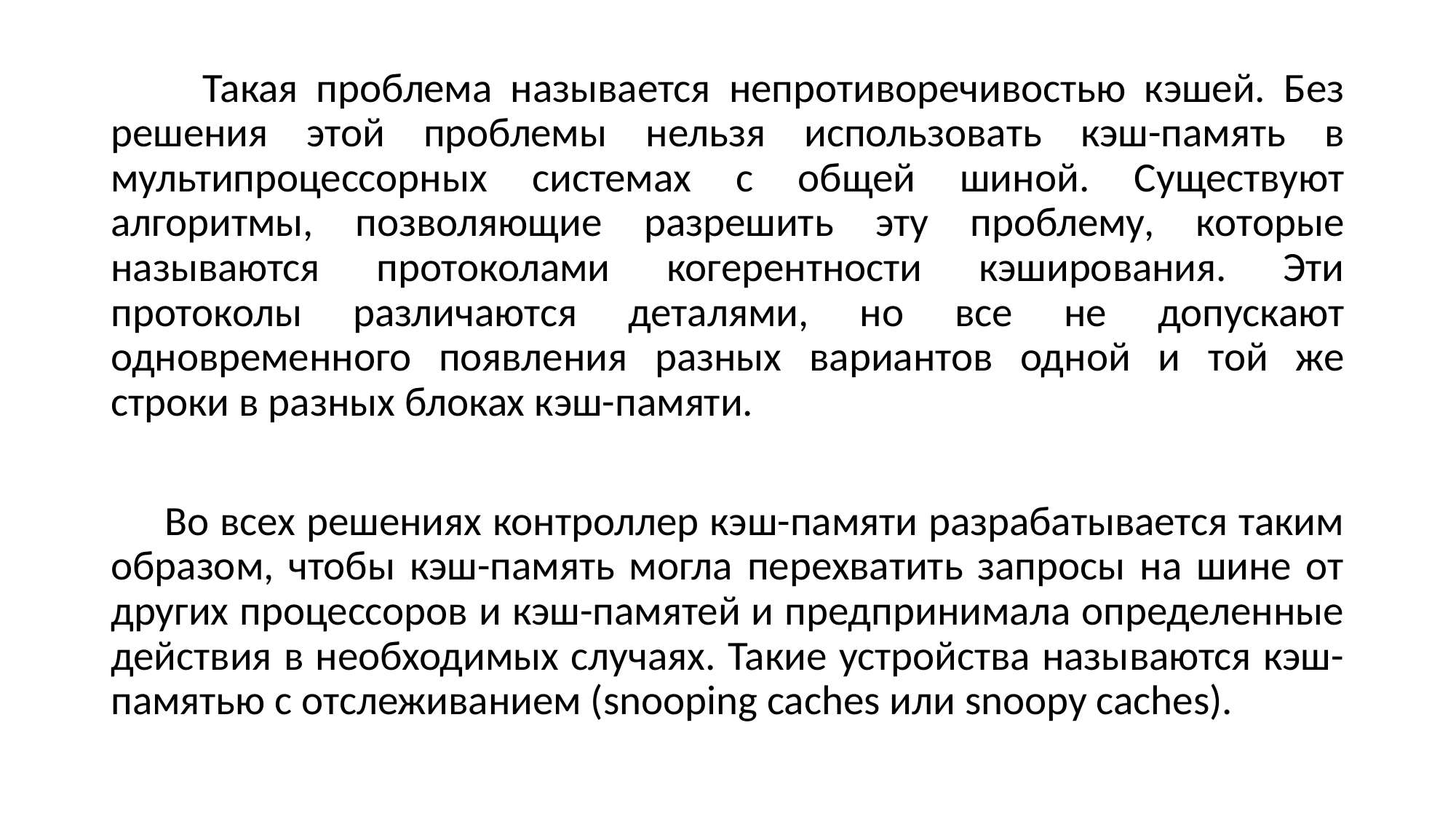

Такая проблема называется непротиворечивостью кэшей. Без решения этой проблемы нельзя использовать кэш-память в мультипроцессорных системах с общей шиной. Существуют алгоритмы, позволяющие разрешить эту проблему, которые называются протоколами когерентности кэширования. Эти протоколы различаются деталями, но все не допускают одновременного появления разных вариантов одной и той же строки в разных блоках кэш-памяти.

     Во всех решениях контроллер кэш-памяти разрабатывается таким образом, чтобы кэш-память могла перехватить запросы на шине от других процессоров и кэш-памятей и предпринимала определенные действия в необходимых случаях. Такие устройства называются кэш-памятью с отслеживанием (snooping caches или snoopy caches).